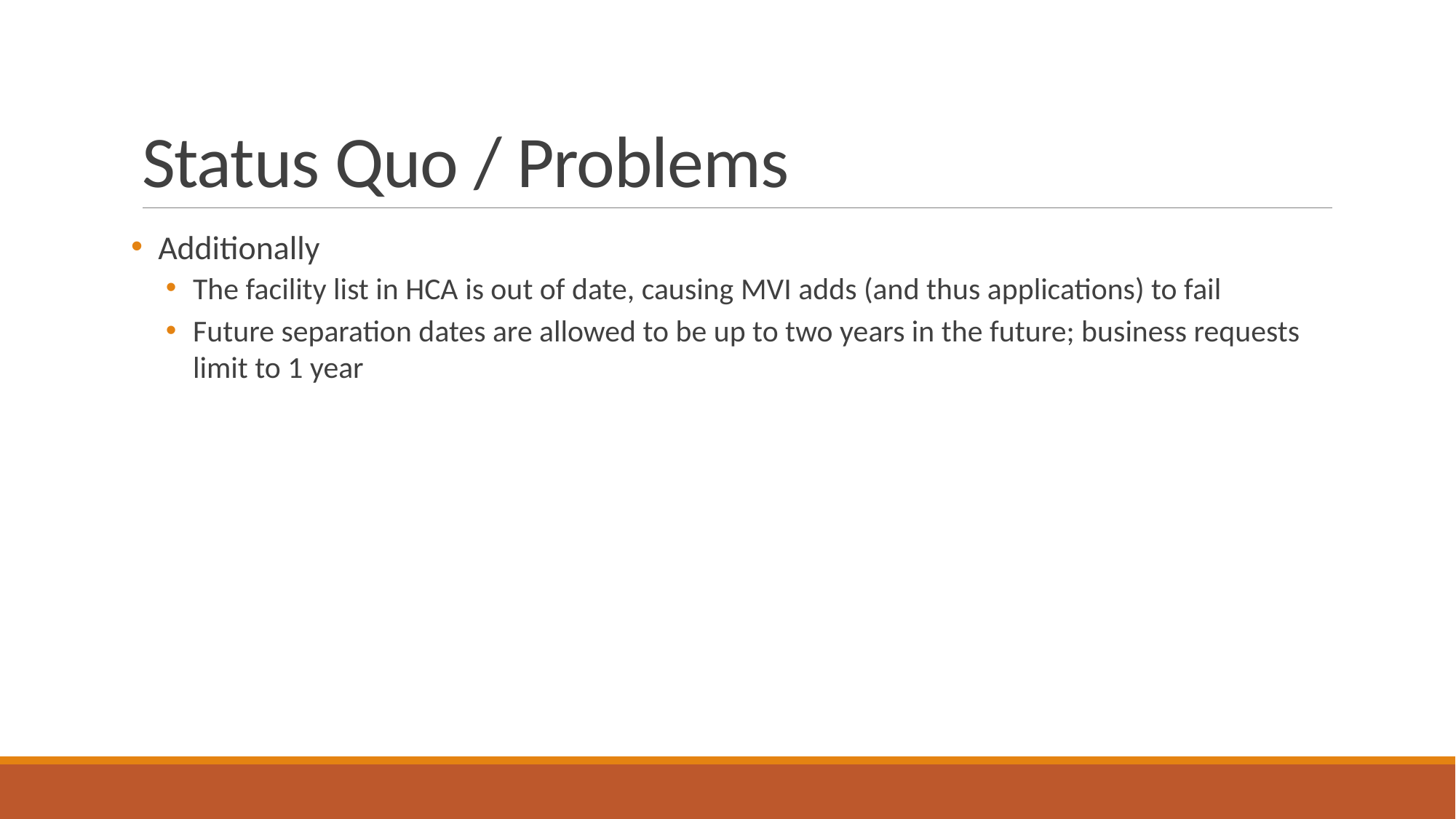

# Status Quo / Problems
Additionally
The facility list in HCA is out of date, causing MVI adds (and thus applications) to fail
Future separation dates are allowed to be up to two years in the future; business requests limit to 1 year